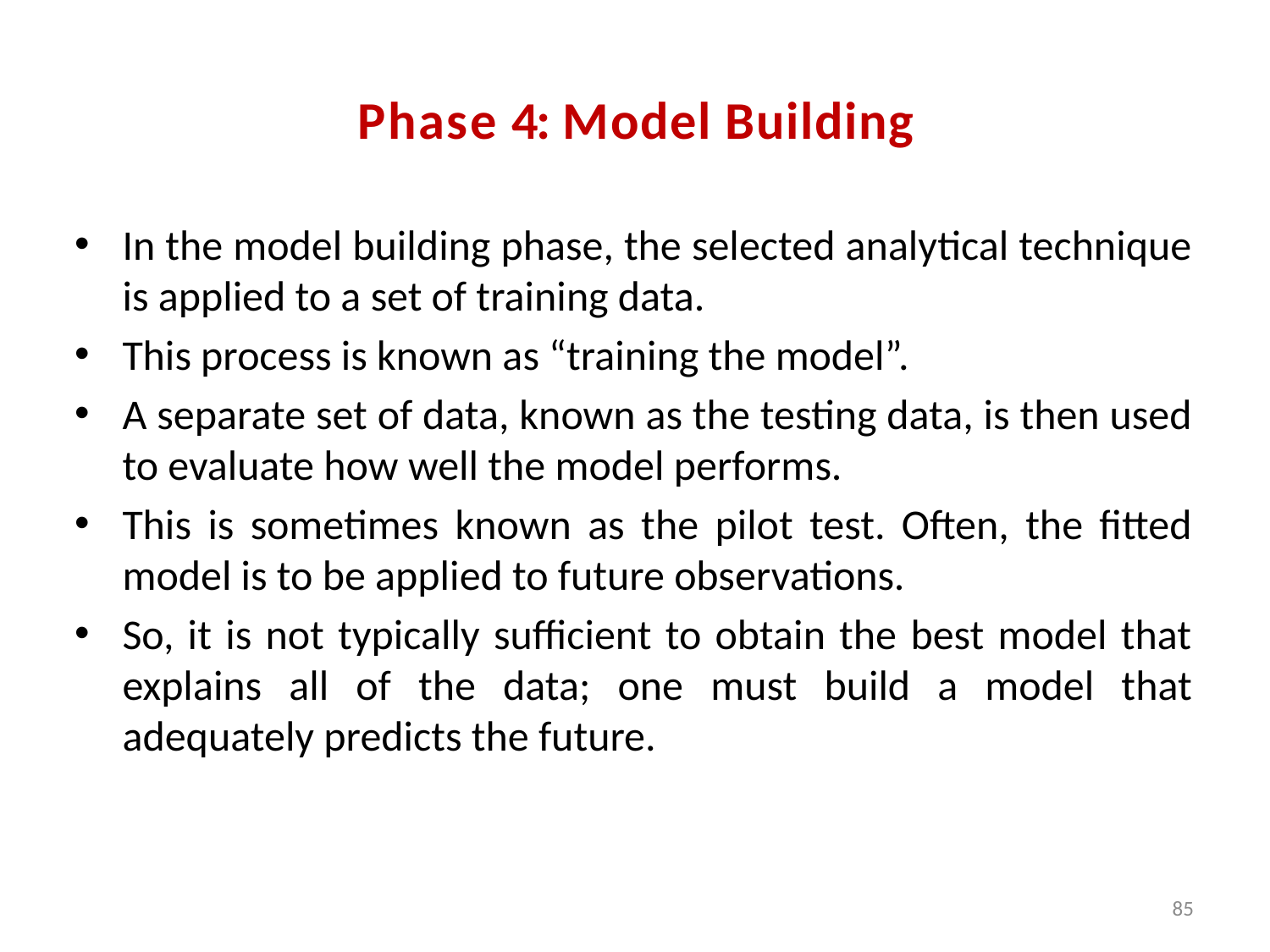

# Phase 4: Model Building
In the model building phase, the selected analytical technique is applied to a set of training data.
This process is known as “training the model”.
A separate set of data, known as the testing data, is then used to evaluate how well the model performs.
This is sometimes known as the pilot test. Often, the fitted model is to be applied to future observations.
So, it is not typically sufficient to obtain the best model that explains all of the data; one must build a model that adequately predicts the future.
85